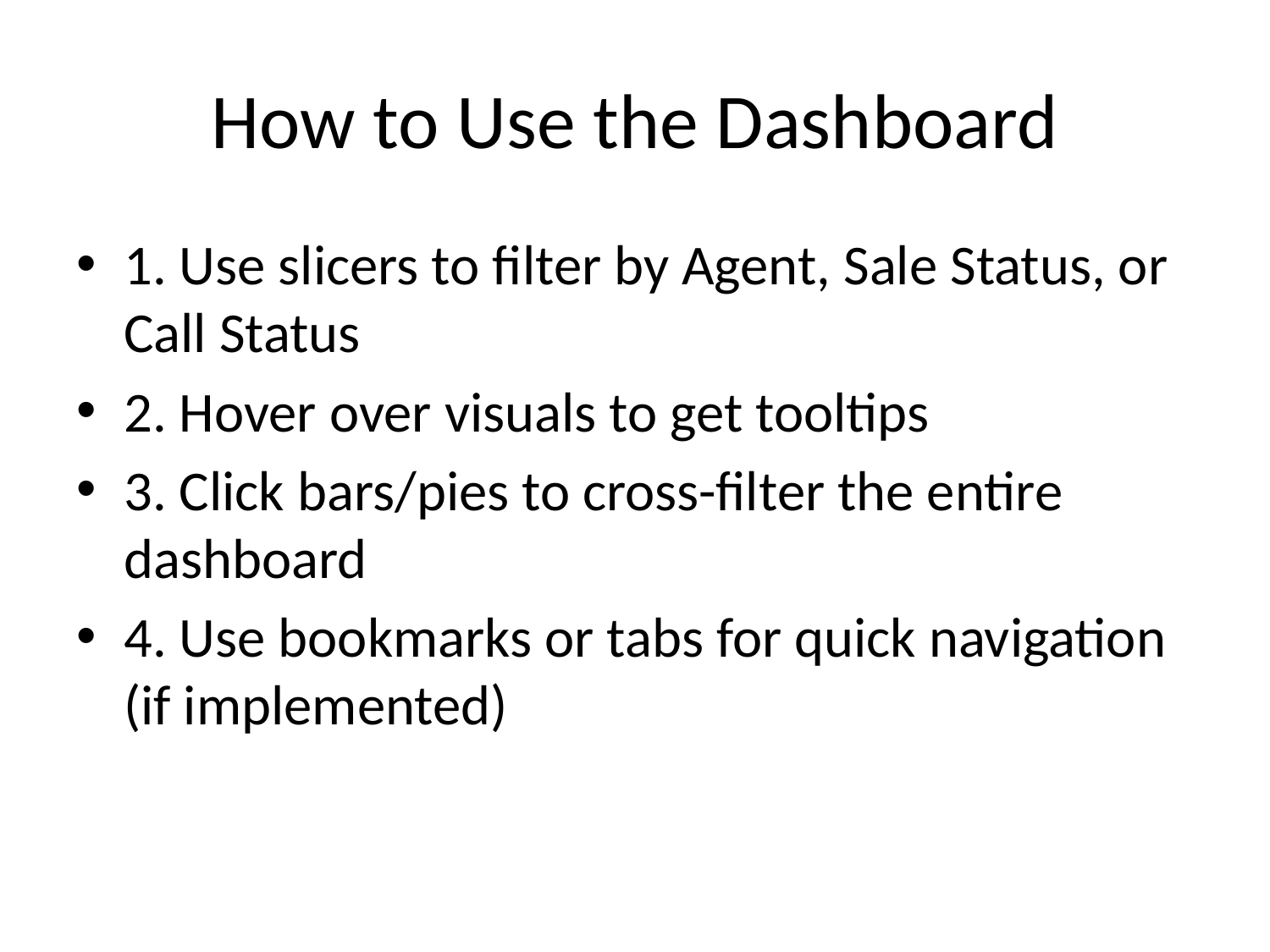

# How to Use the Dashboard
1. Use slicers to filter by Agent, Sale Status, or Call Status
2. Hover over visuals to get tooltips
3. Click bars/pies to cross-filter the entire dashboard
4. Use bookmarks or tabs for quick navigation (if implemented)